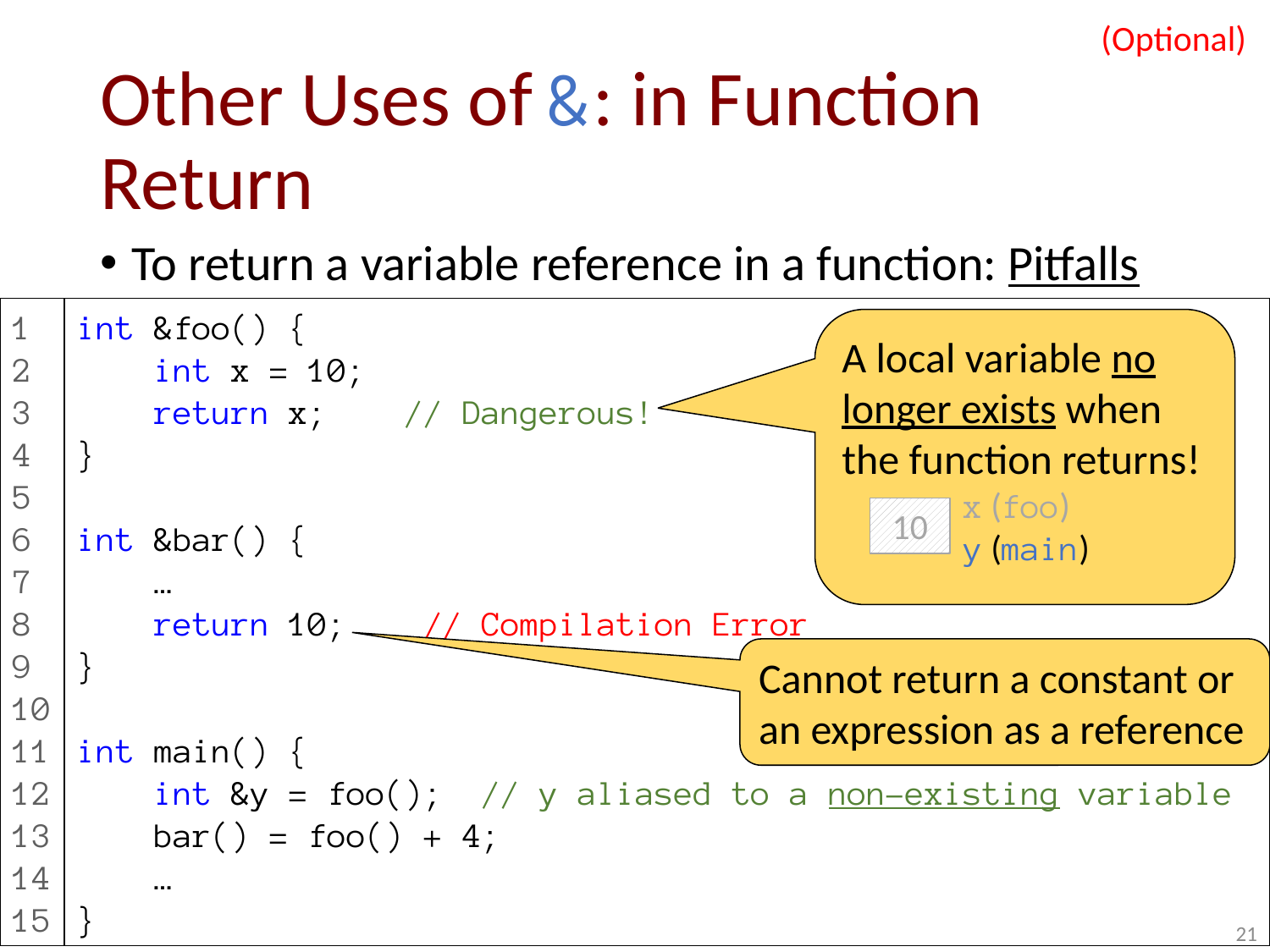

(Optional)
# Other Uses of &: in Function Return
To return a variable reference in a function: Pitfalls
1
2
3
4
5
6
7
8
9
10
11
12
13
14
15
int &foo() {
    int x = 10;
    return x;    // Dangerous!
}

int &bar() {
    …
    return 10;    // Compilation Error
}

int main() {
    int &y = foo();  // y aliased to a non-existing variable
    bar() = foo() + 4;
    …
}
A local variable no longer exists when the function returns!

x (foo)
y (main)
10
Cannot return a constant or an expression as a reference
21